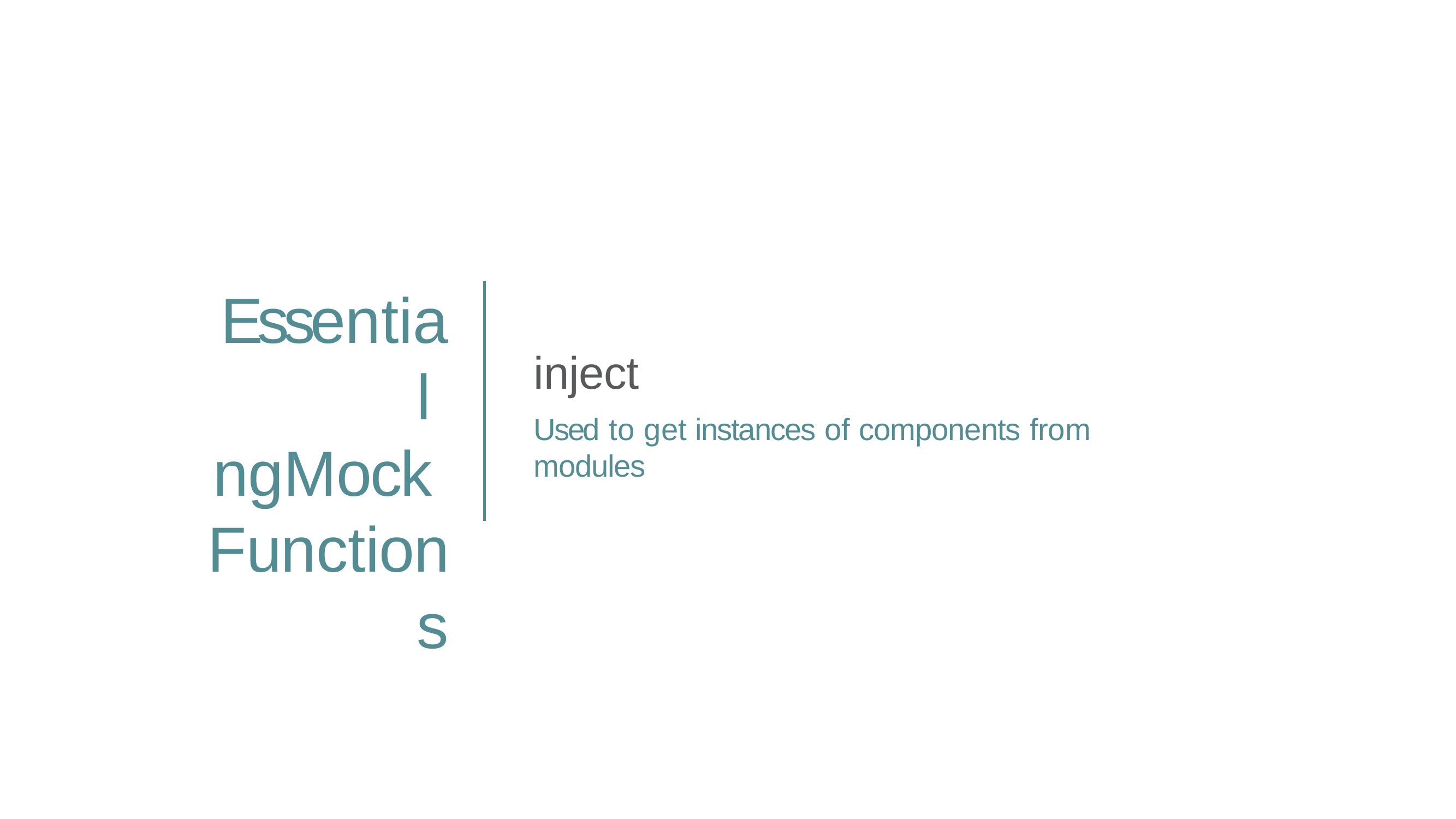

# Essential  ngMock  Functions

inject
Used to get instances of components from modules